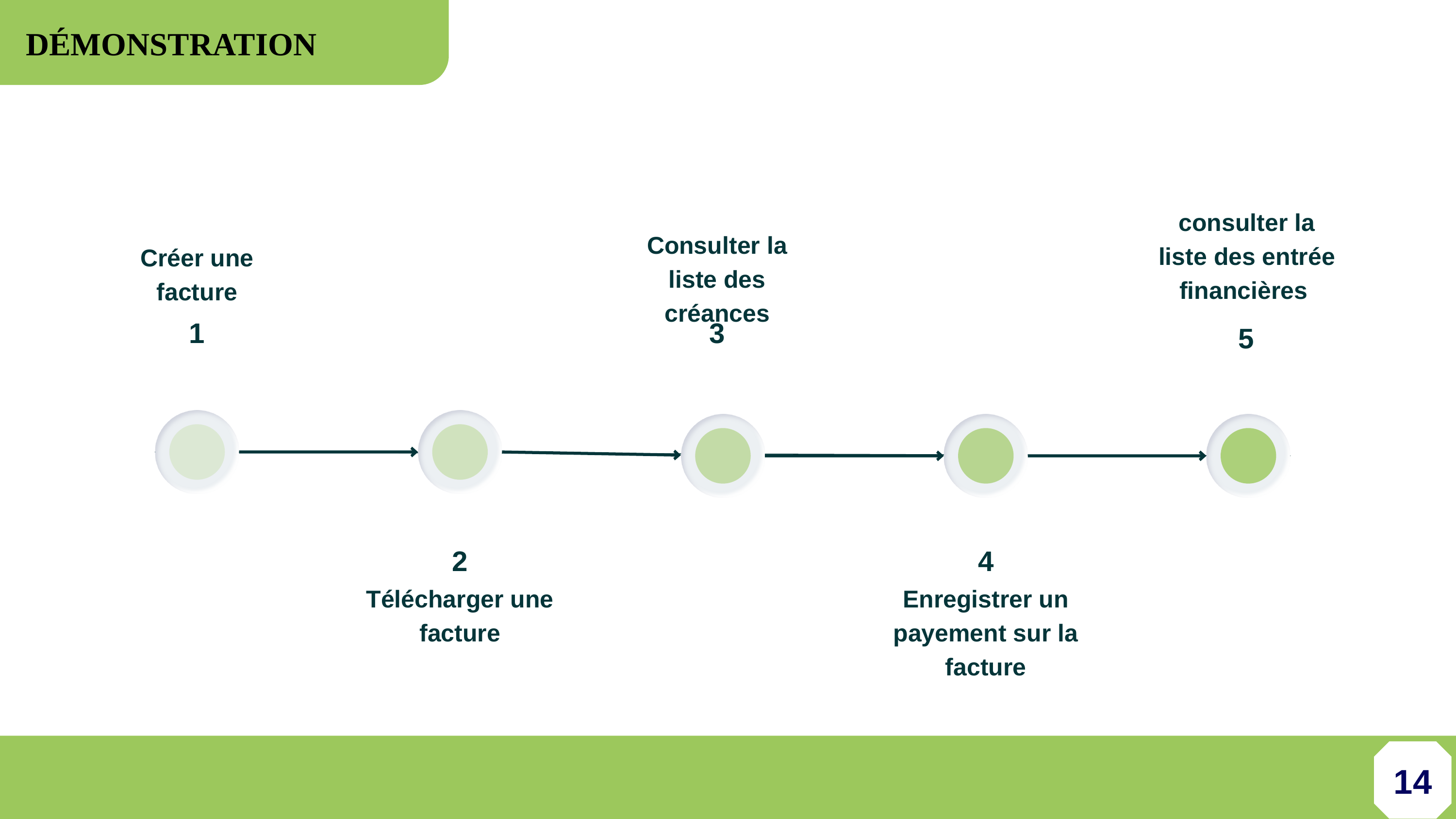

DÉMONSTRATION
consulter la liste des entrée financières
Consulter la liste des créances
3
Créer une facture
1
5

2
Télécharger une facture
4
Enregistrer un payement sur la facture

14